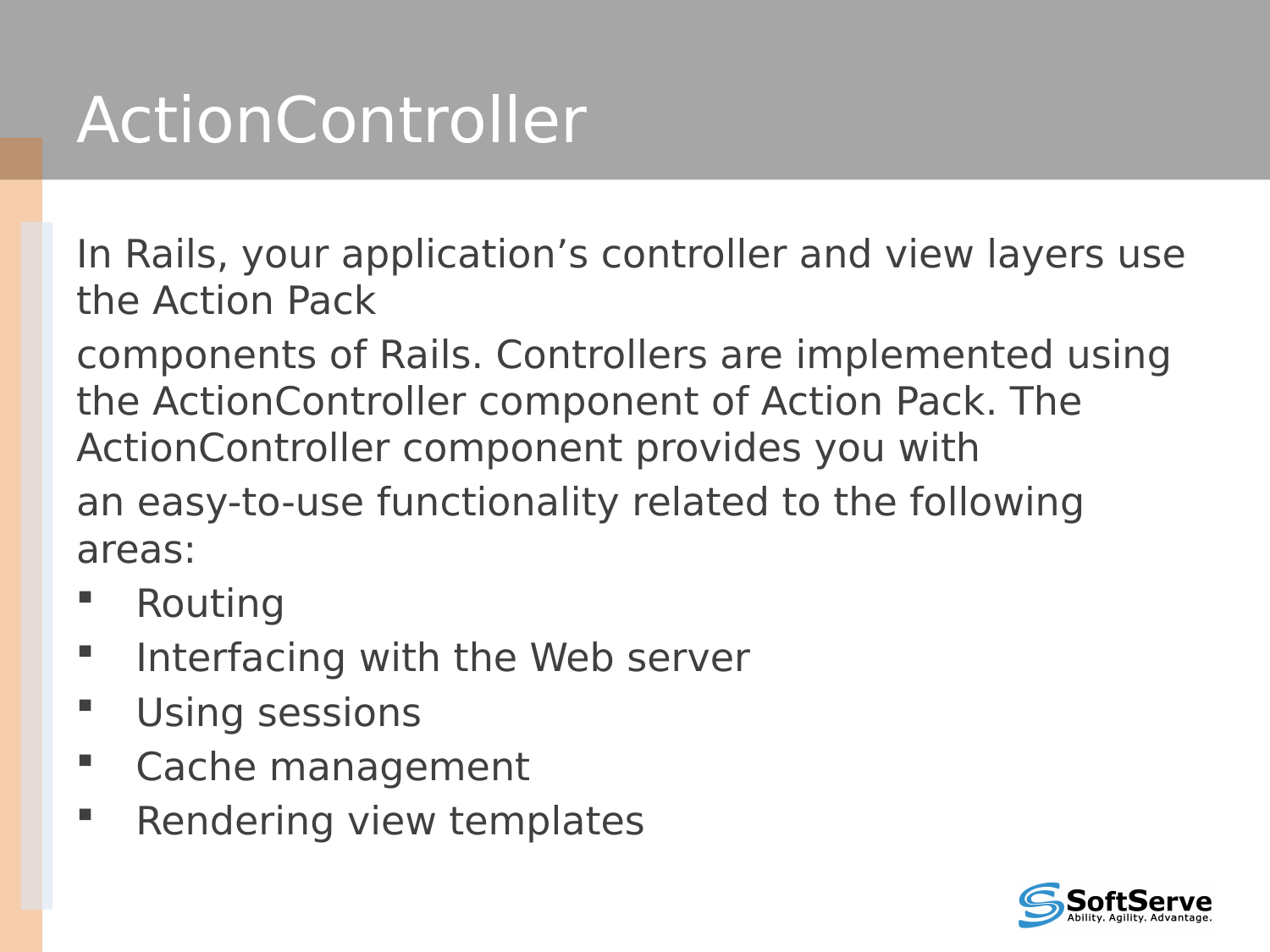

# ActionController
In Rails, your application’s controller and view layers use the Action Pack
components of Rails. Controllers are implemented using the ActionController component of Action Pack. The ActionController component provides you with
an easy-to-use functionality related to the following areas:
 Routing
 Interfacing with the Web server
 Using sessions
 Cache management
 Rendering view templates